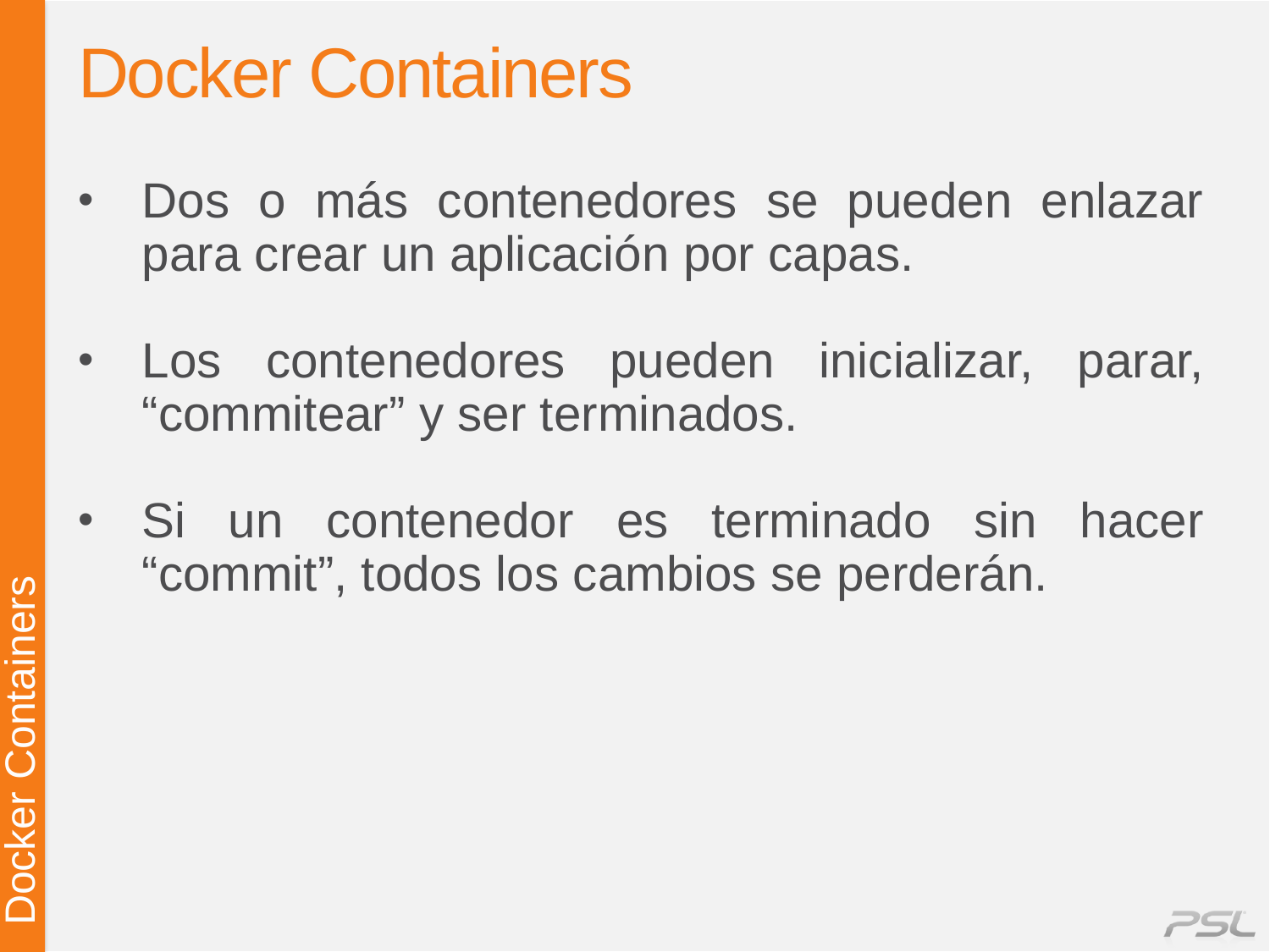

# Docker Containers

Dos o más contenedores se pueden enlazar para crear un aplicación por capas.

Los contenedores pueden inicializar, parar, “commitear” y ser terminados.

Si un contenedor es terminado sin hacer “commit”, todos los cambios se perderán.

Docker Containers